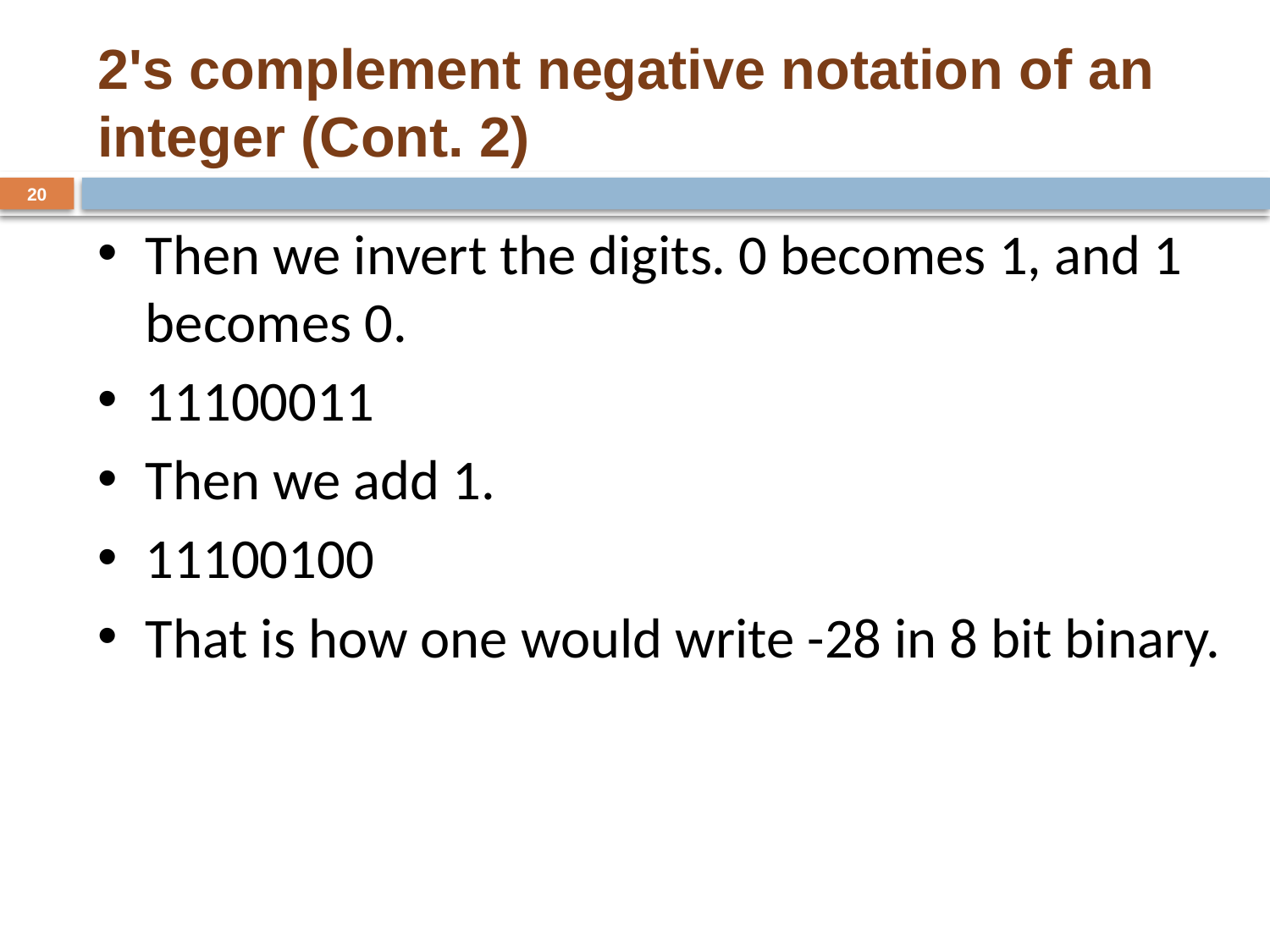

# 2's complement negative notation of an integer (Cont. 2)
20
Then we invert the digits. 0 becomes 1, and 1 becomes 0.
11100011
Then we add 1.
11100100
That is how one would write -28 in 8 bit binary.